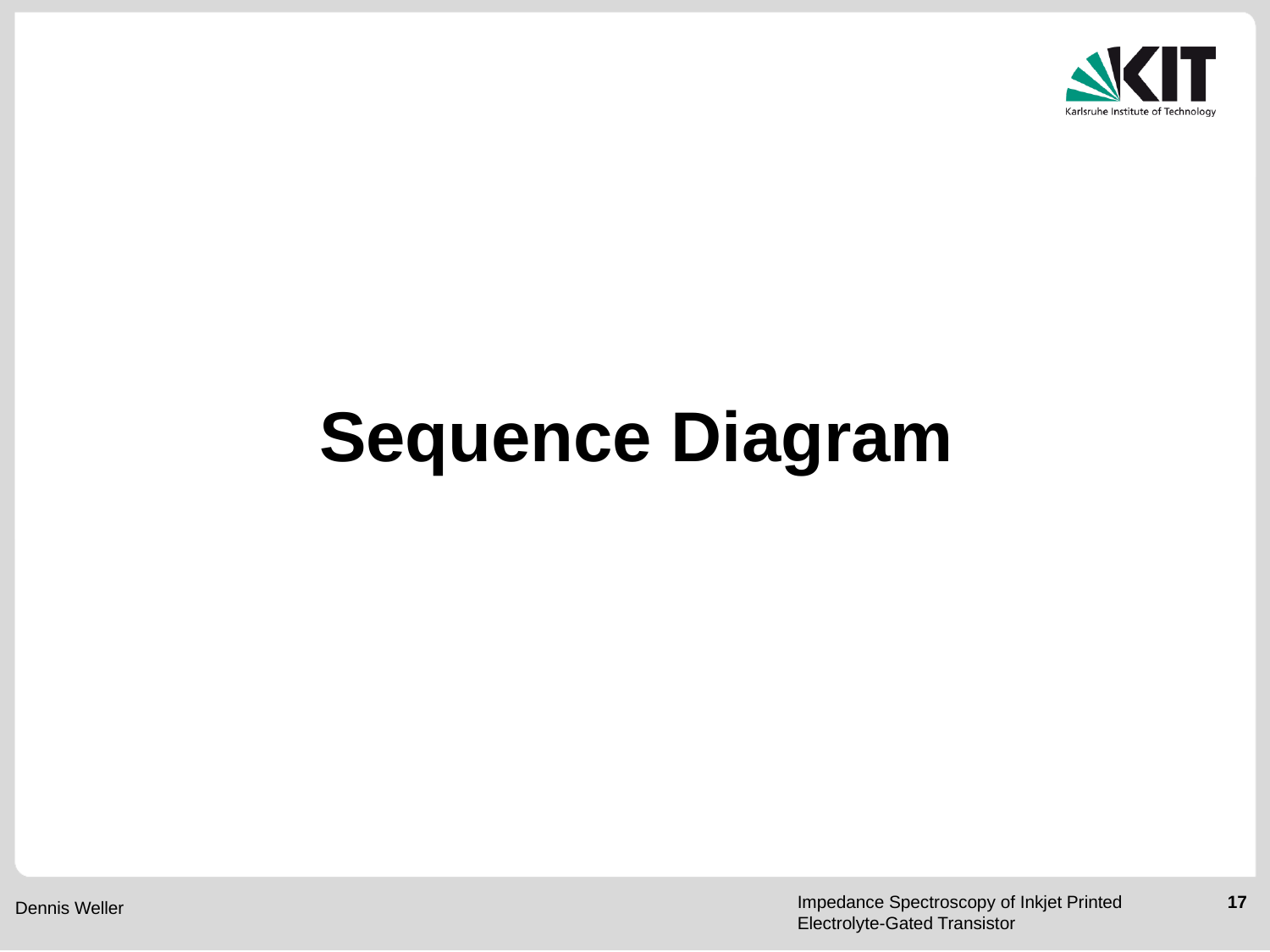

# Sequence Diagram
Impedance Spectroscopy of Inkjet Printed Electrolyte-Gated Transistor
17
Dennis Weller